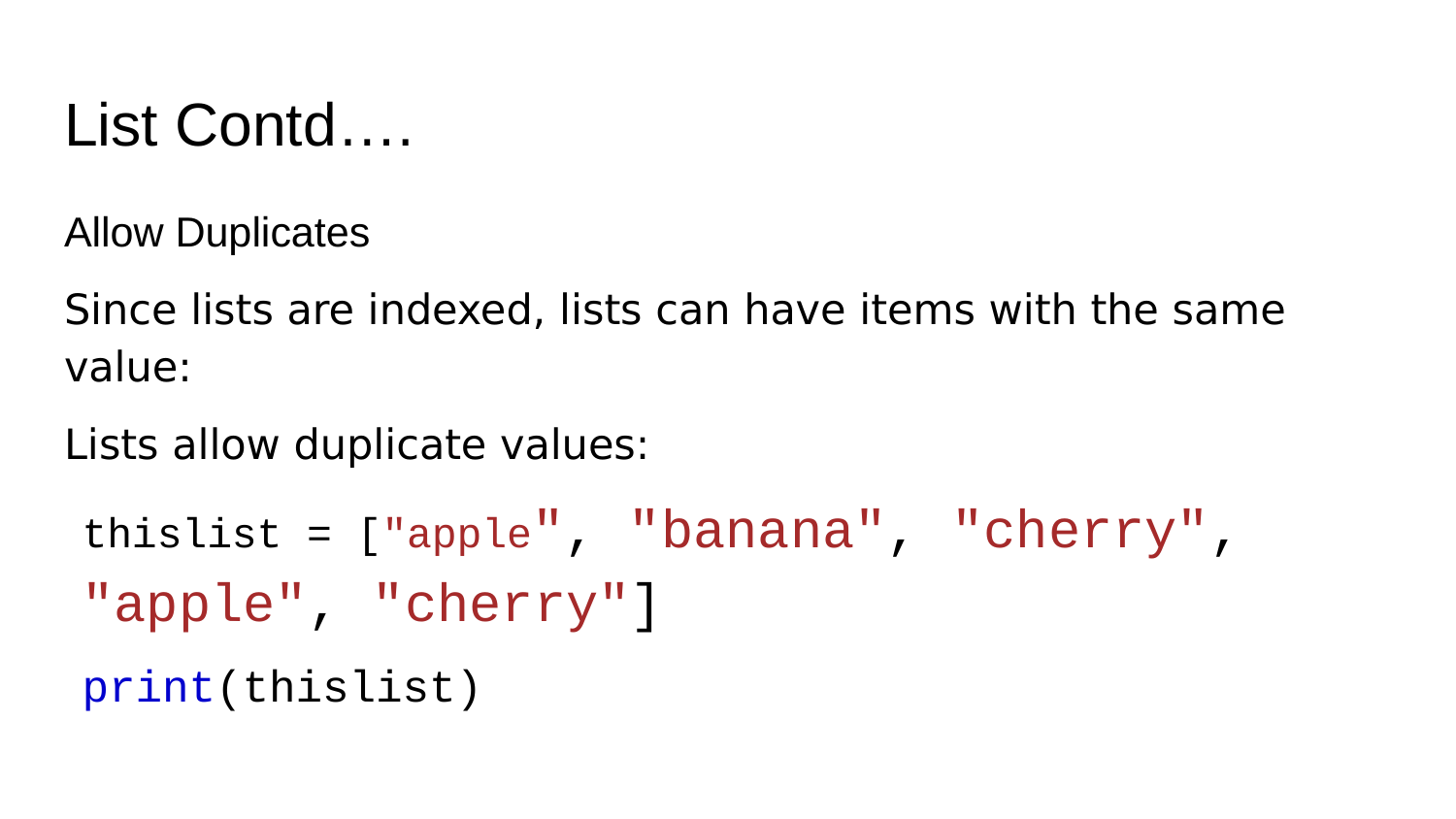

# List Contd….
Allow Duplicates
Since lists are indexed, lists can have items with the same value:
Lists allow duplicate values:
thislist = ["apple", "banana", "cherry", "apple", "cherry"]
print(thislist)